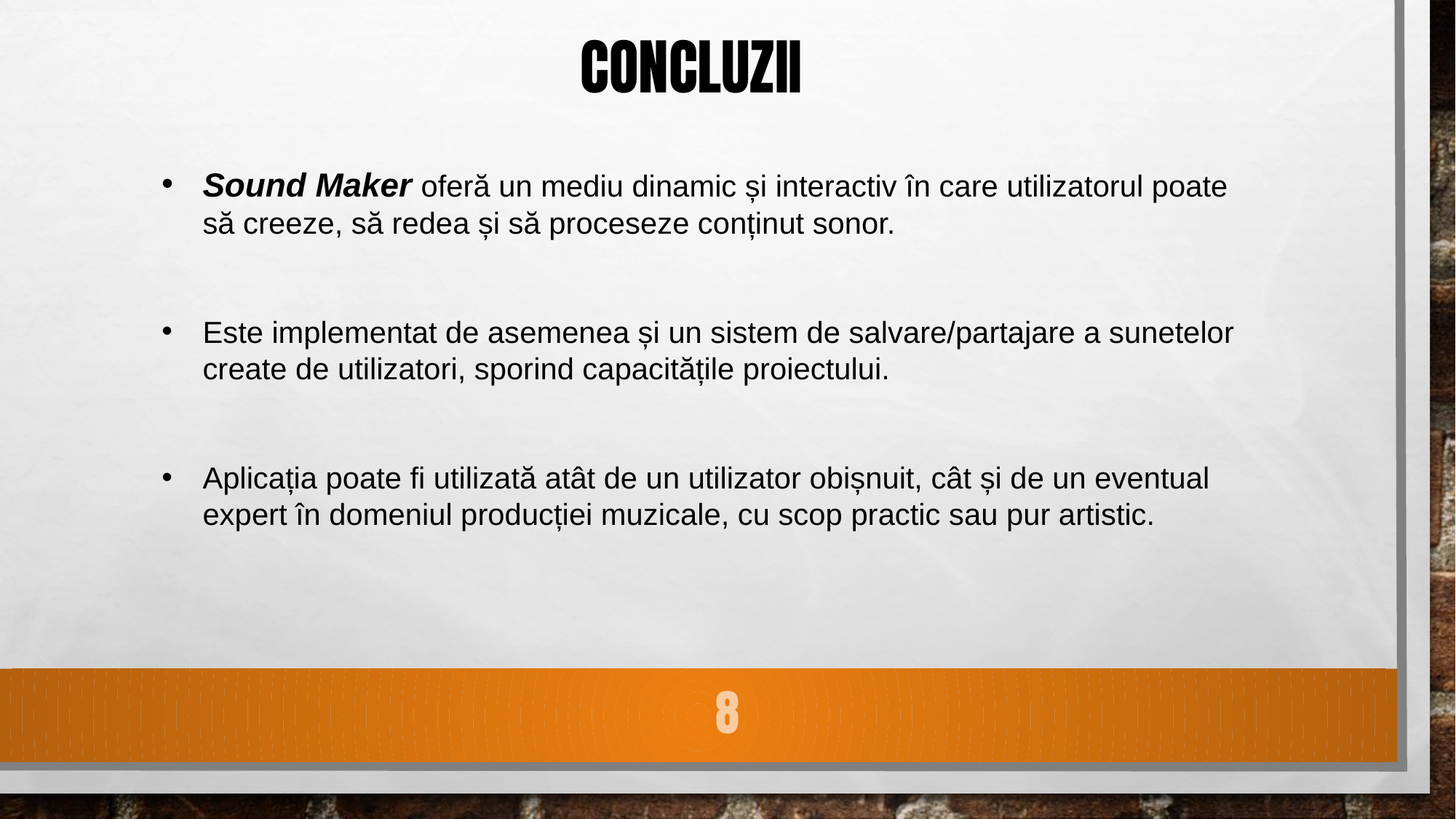

# Concluzii
Sound Maker oferă un mediu dinamic și interactiv în care utilizatorul poate să creeze, să redea și să proceseze conținut sonor.

Este implementat de asemenea și un sistem de salvare/partajare a sunetelor create de utilizatori, sporind capacitățile proiectului.

Aplicația poate fi utilizată atât de un utilizator obișnuit, cât și de un eventual expert în domeniul producției muzicale, cu scop practic sau pur artistic.

8